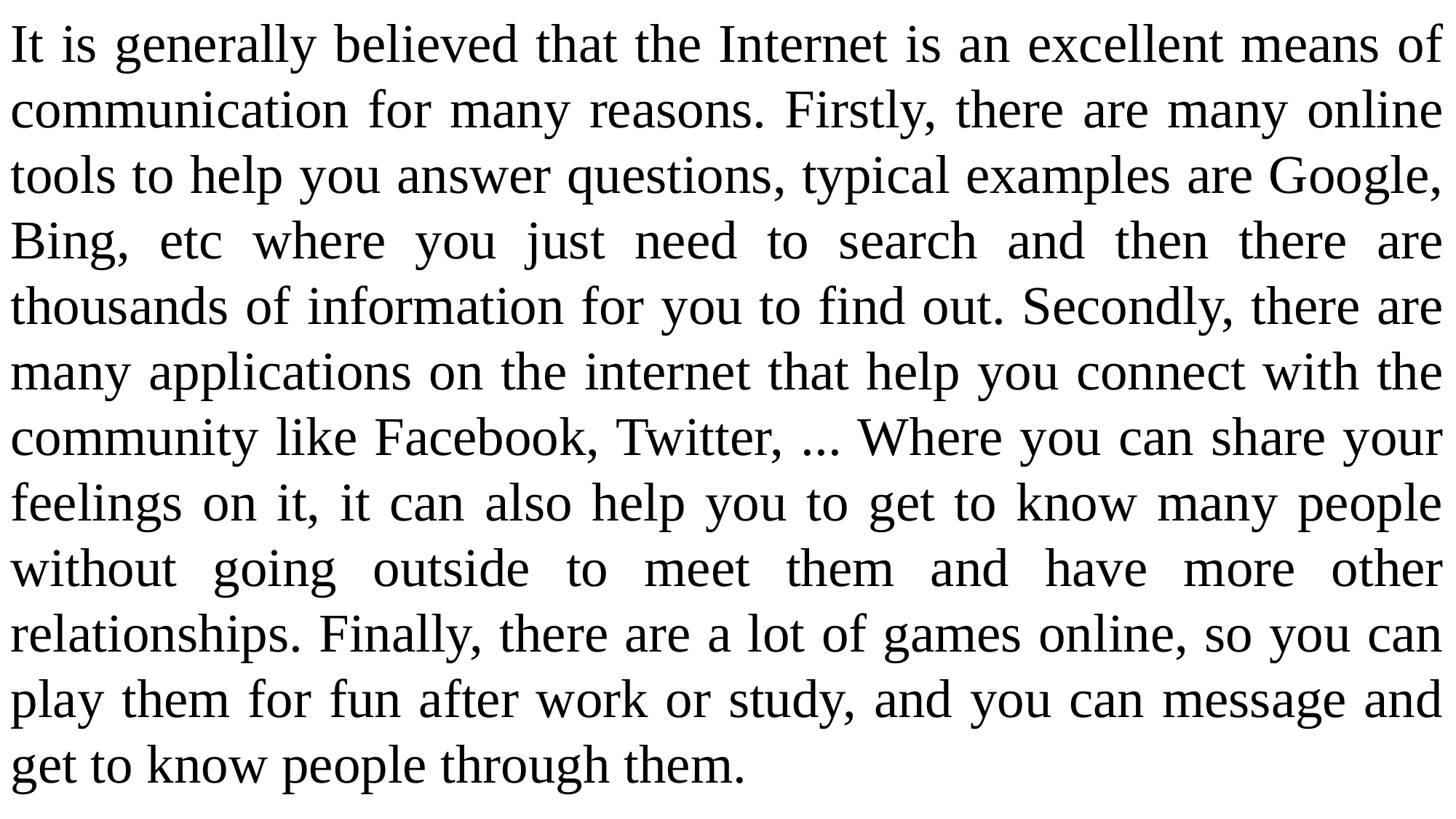

It is generally believed that the Internet is an excellent means of communication for many reasons. Firstly, there are many online tools to help you answer questions, typical examples are Google, Bing, etc where you just need to search and then there are thousands of information for you to find out. Secondly, there are many applications on the internet that help you connect with the community like Facebook, Twitter, ... Where you can share your feelings on it, it can also help you to get to know many people without going outside to meet them and have more other relationships. Finally, there are a lot of games online, so you can play them for fun after work or study, and you can message and get to know people through them.